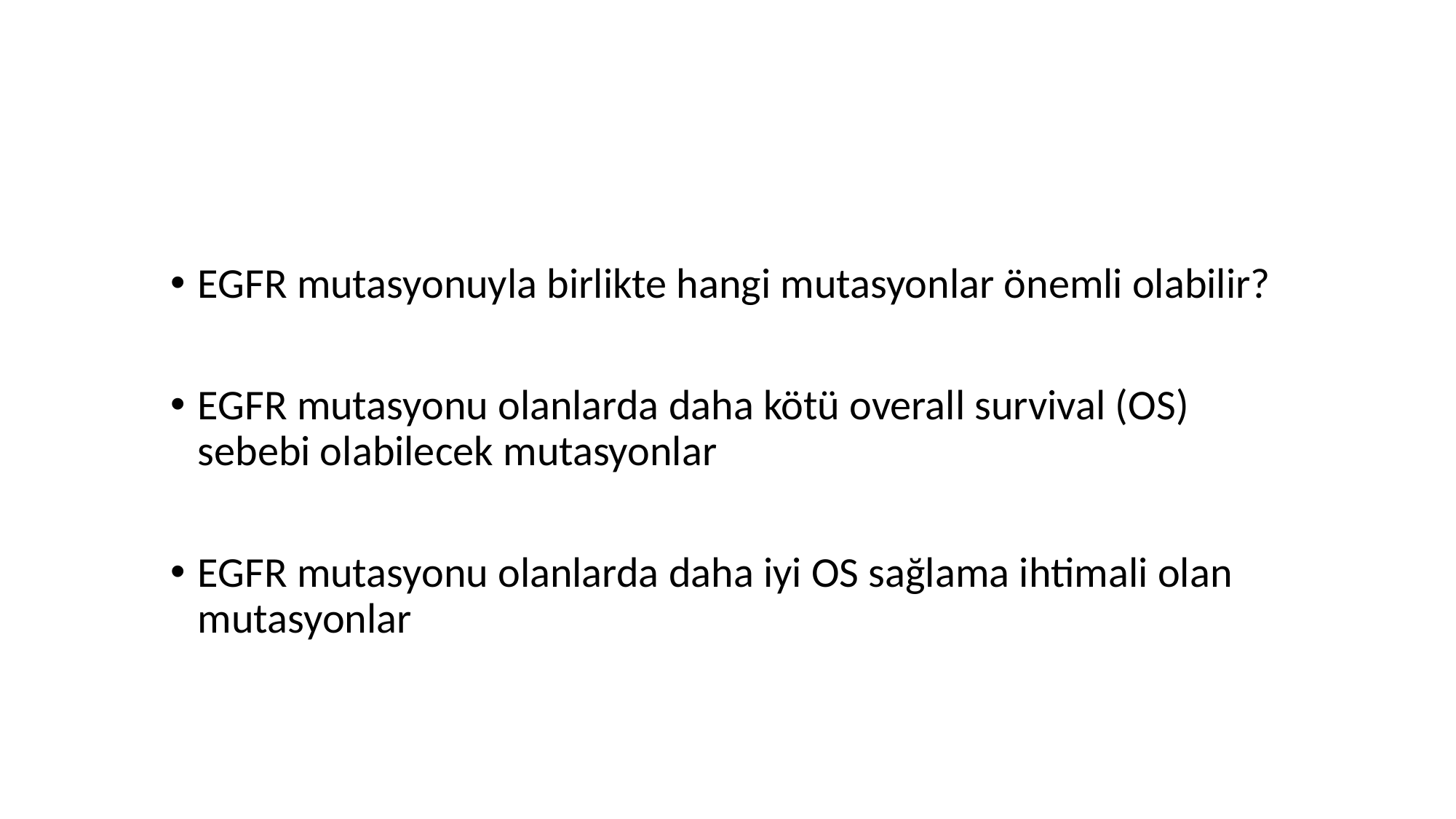

EGFR mutasyonuyla birlikte hangi mutasyonlar önemli olabilir?

EGFR mutasyonu olanlarda daha kötü overall survival (OS) sebebi olabilecek mutasyonlar

EGFR mutasyonu olanlarda daha iyi OS sağlama ihtimali olan mutasyonlar